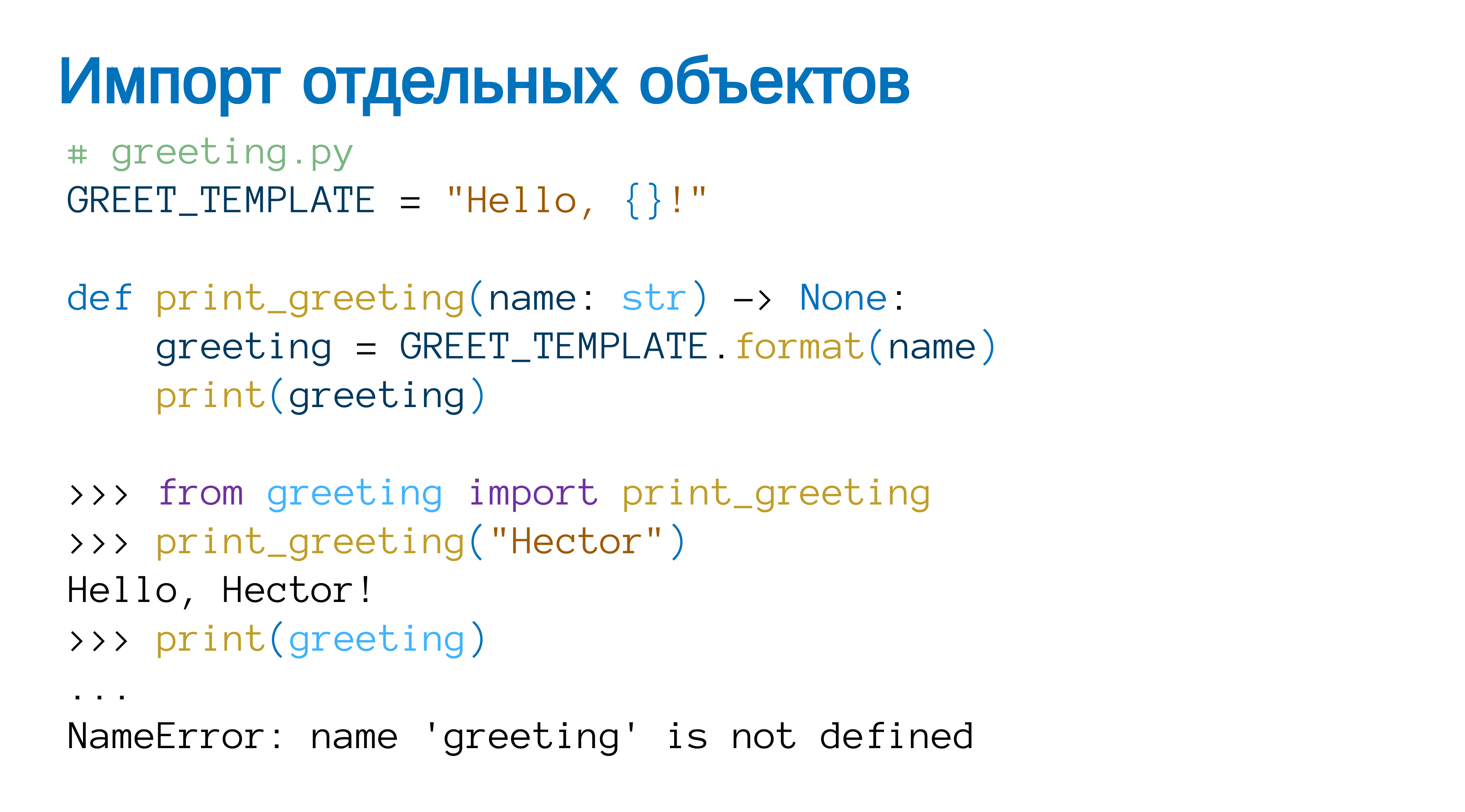

# Импорт отдельных объектов
# greeting.py
GREET_TEMPLATE = "Hello, {}!"

def print_greeting(name: str) -> None:
    greeting = GREET_TEMPLATE.format(name)
    print(greeting)

>>> from greeting import print_greeting
>>> print_greeting("Hector")
Hello, Hector!
>>> print(greeting)
...
NameError: name 'greeting' is not defined
7